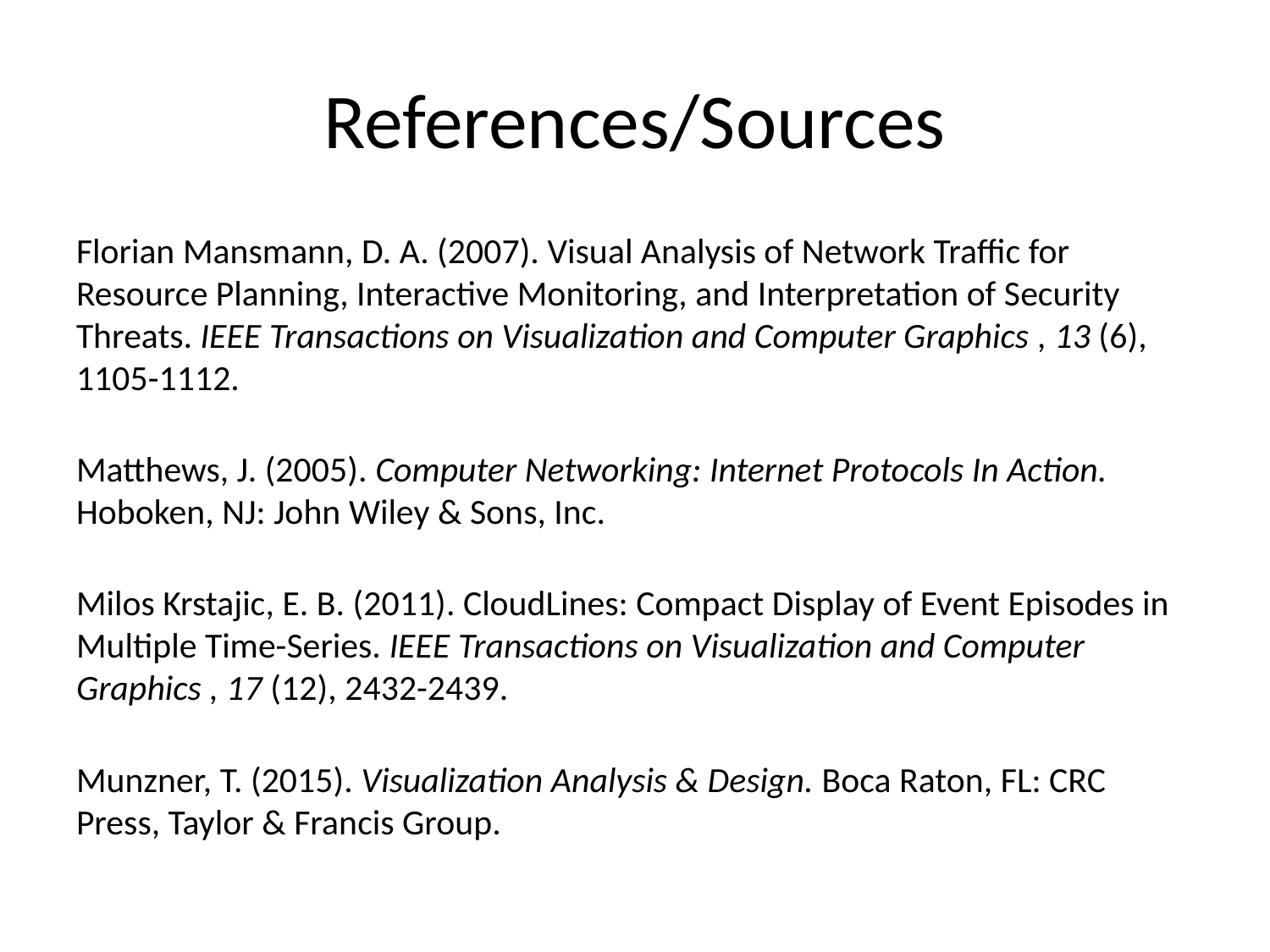

# References/Sources
Florian Mansmann, D. A. (2007). Visual Analysis of Network Traffic for Resource Planning, Interactive Monitoring, and Interpretation of Security Threats. IEEE Transactions on Visualization and Computer Graphics , 13 (6), 1105-1112.
Matthews, J. (2005). Computer Networking: Internet Protocols In Action. Hoboken, NJ: John Wiley & Sons, Inc.
Milos Krstajic, E. B. (2011). CloudLines: Compact Display of Event Episodes in Multiple Time-Series. IEEE Transactions on Visualization and Computer Graphics , 17 (12), 2432-2439.
Munzner, T. (2015). Visualization Analysis & Design. Boca Raton, FL: CRC Press, Taylor & Francis Group.